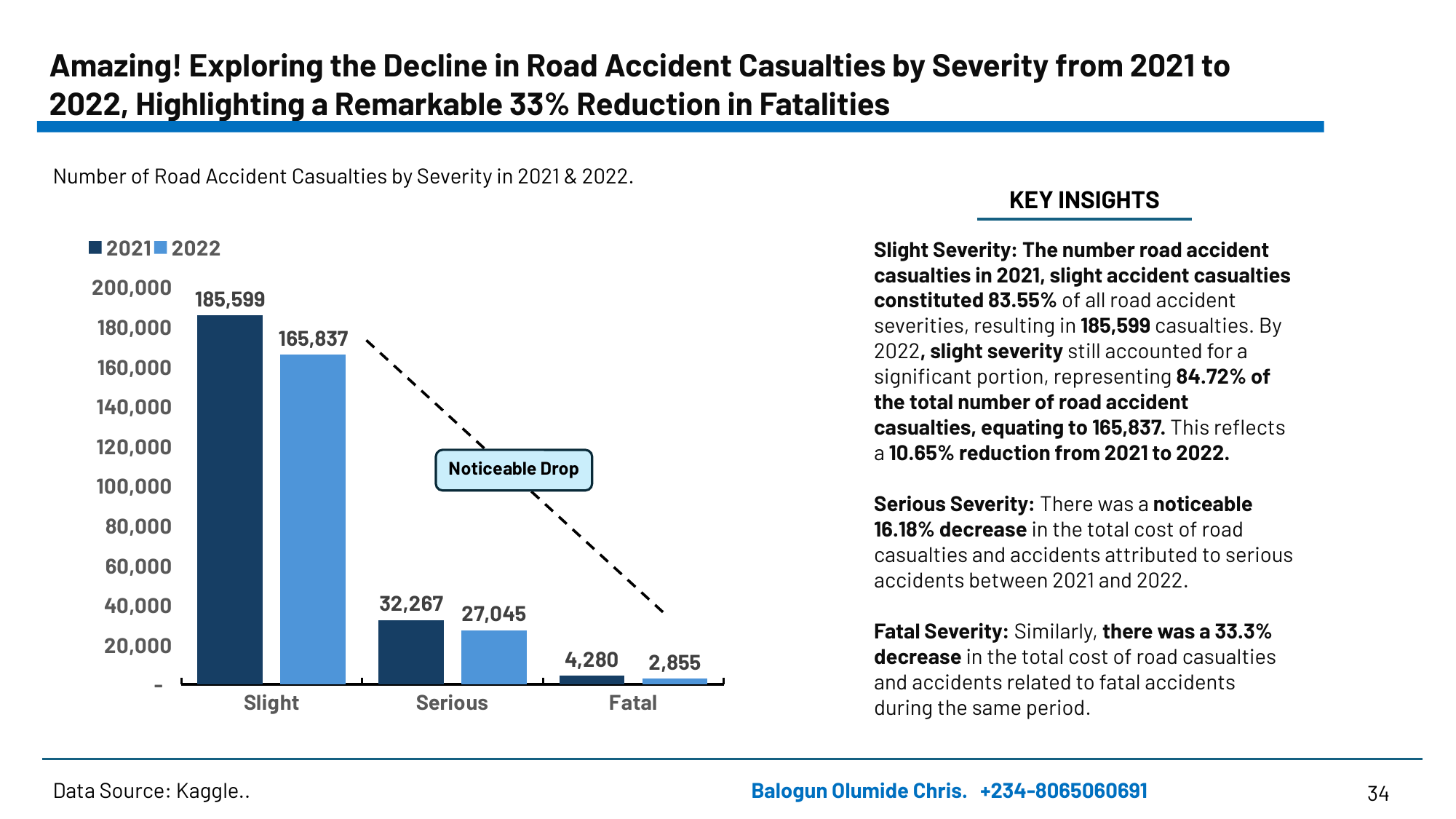

Amazing! Exploring the Decline in Road Accident Casualties by Severity from 2021 to 2022, Highlighting a Remarkable 33% Reduction in Fatalities

Number of Road Accident Casualties by Severity in 2021 & 2022.
KEY INSIGHTS

### Chart

| Category | 2021 | 2022 |
|---|---|---|
| Slight | 185599.0 | 165837.0 |
| Serious | 32267.0 | 27045.0 |
| Fatal | 4280.0 | 2855.0 |
Slight Severity: The number road accident casualties in 2021, slight accident casualties constituted 83.55% of all road accident severities, resulting in 185,599 casualties. By 2022, slight severity still accounted for a significant portion, representing 84.72% of the total number of road accident casualties, equating to 165,837. This reflects a 10.65% reduction from 2021 to 2022.

Serious Severity: There was a noticeable 16.18% decrease in the total cost of road casualties and accidents attributed to serious accidents between 2021 and 2022.

Fatal Severity: Similarly, there was a 33.3% decrease in the total cost of road casualties and accidents related to fatal accidents during the same period.
Data Source: Kaggle..
Balogun Olumide Chris.   +234-8065060691
34